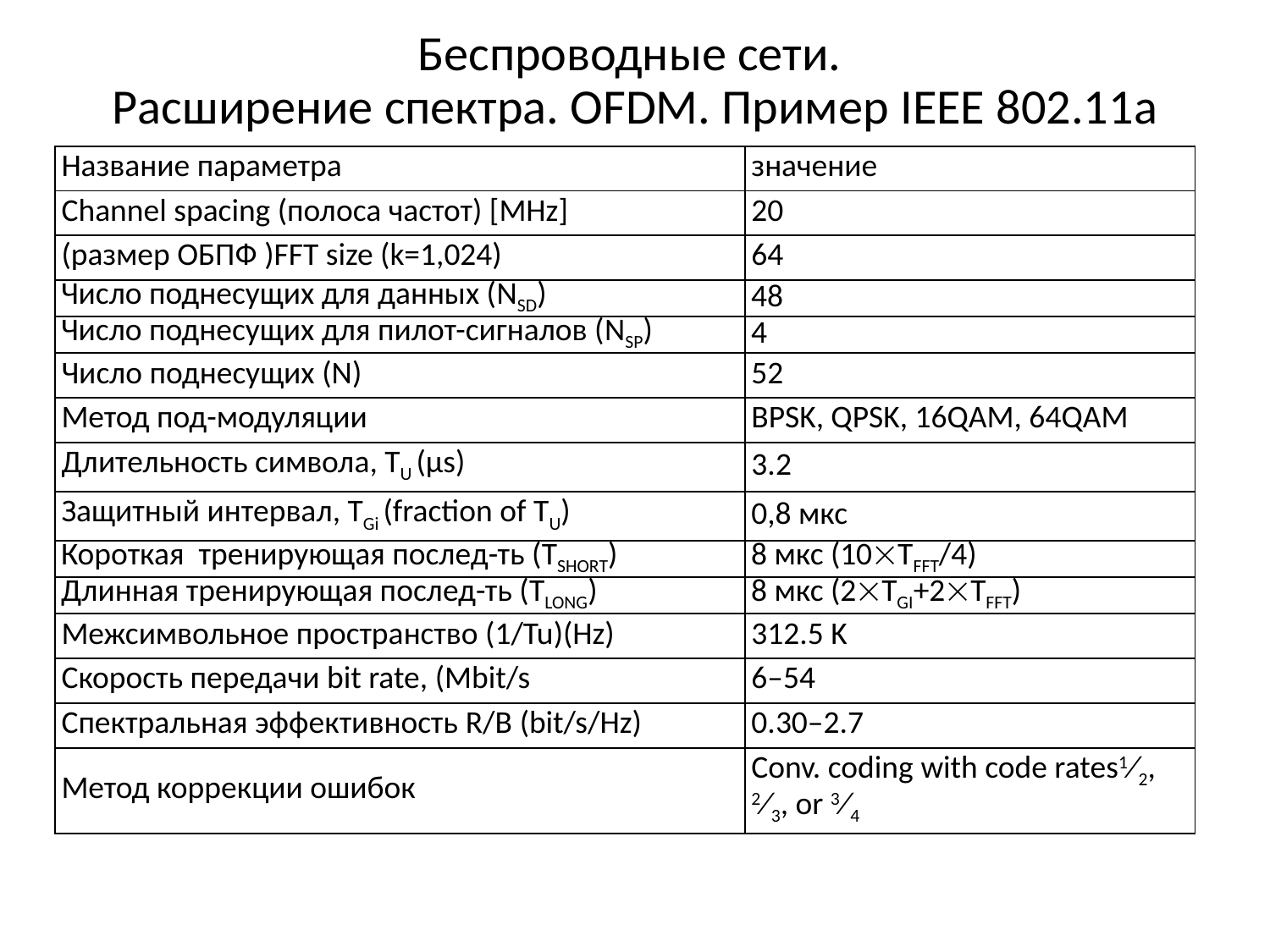

# Беспроводные сети. Расширение спектра. OFDM. Пример IEEE 802.11a
| Название параметра | значение |
| --- | --- |
| Channel spacing (полоса частот) [MHz] | 20 |
| (размер ОБПФ )FFT size (k=1,024) | 64 |
| Число поднесущих для данных (NSD) | 48 |
| Число поднесущих для пилот-сигналов (NSP) | 4 |
| Число поднесущих (N) | 52 |
| Метод под-модуляции | BPSK, QPSK, 16QAM, 64QAM |
| Длительность символа, TU (μs) | 3.2 |
| Защитный интервал, TGi (fraction of TU) | 0,8 мкс |
| Короткая тренирующая послед-ть (TSHORT) | 8 мкс (10×TFFT/4) |
| Длинная тренирующая послед-ть (TLONG) | 8 мкс (2×TGI+2×TFFT) |
| Межсимвольное пространство (1/Tu)(Hz) | 312.5 K |
| Скорость передачи bit rate, (Mbit/s | 6–54 |
| Спектральная эффективность R/B (bit/s/Hz) | 0.30–2.7 |
| Метод коррекции ошибок | Conv. coding with code rates​1⁄2, ​2⁄3, or ​3⁄4 |